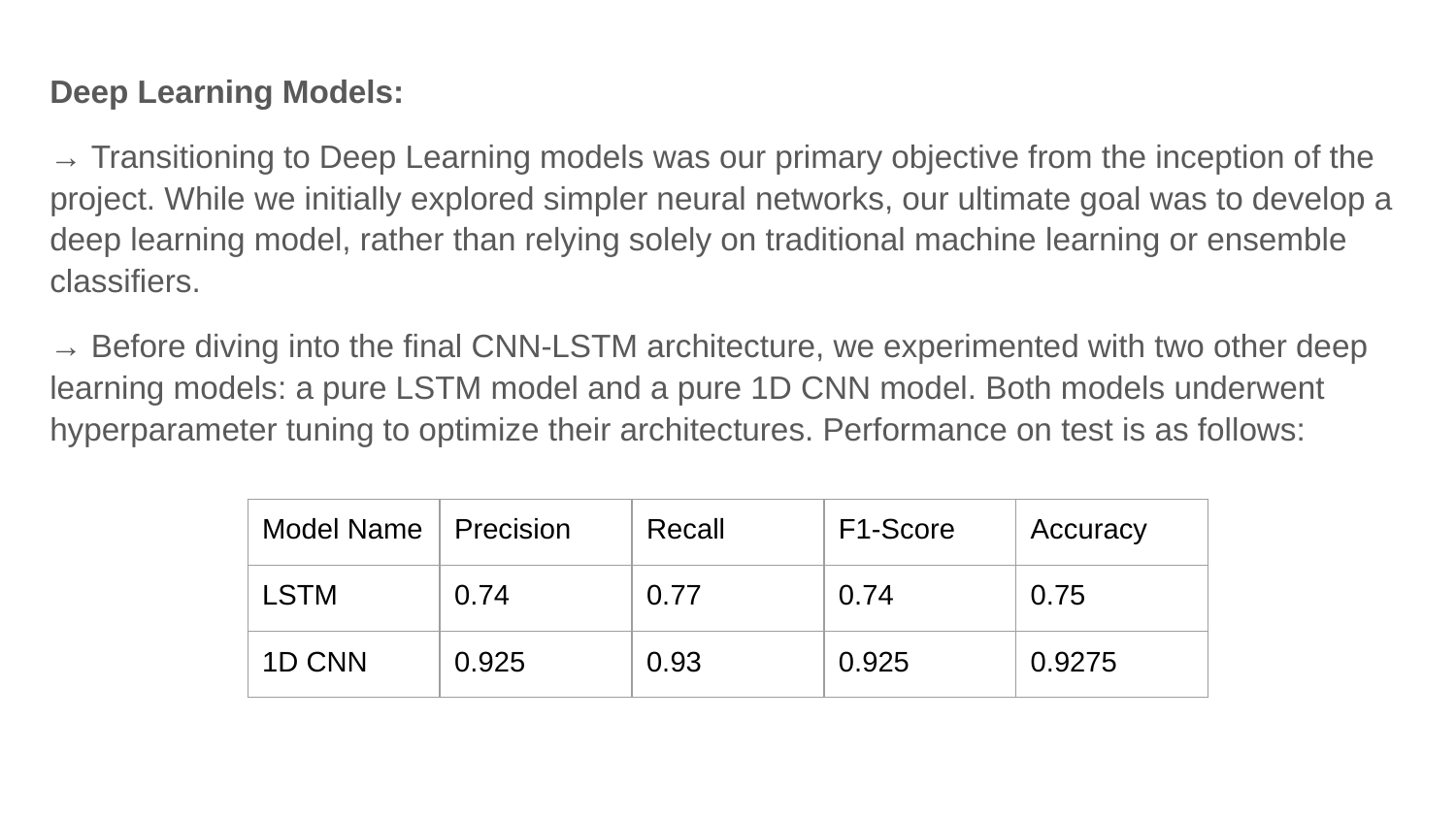

# Models Implemented
Deep Learning Models:
→ Transitioning to Deep Learning models was our primary objective from the inception of the project. While we initially explored simpler neural networks, our ultimate goal was to develop a deep learning model, rather than relying solely on traditional machine learning or ensemble classifiers.
→ Before diving into the final CNN-LSTM architecture, we experimented with two other deep learning models: a pure LSTM model and a pure 1D CNN model. Both models underwent hyperparameter tuning to optimize their architectures. Performance on test is as follows:

| Model Name | Precision | Recall | F1-Score | Accuracy |
| --- | --- | --- | --- | --- |
| LSTM | 0.74 | 0.77 | 0.74 | 0.75 |
| 1D CNN | 0.925 | 0.93 | 0.925 | 0.9275 |